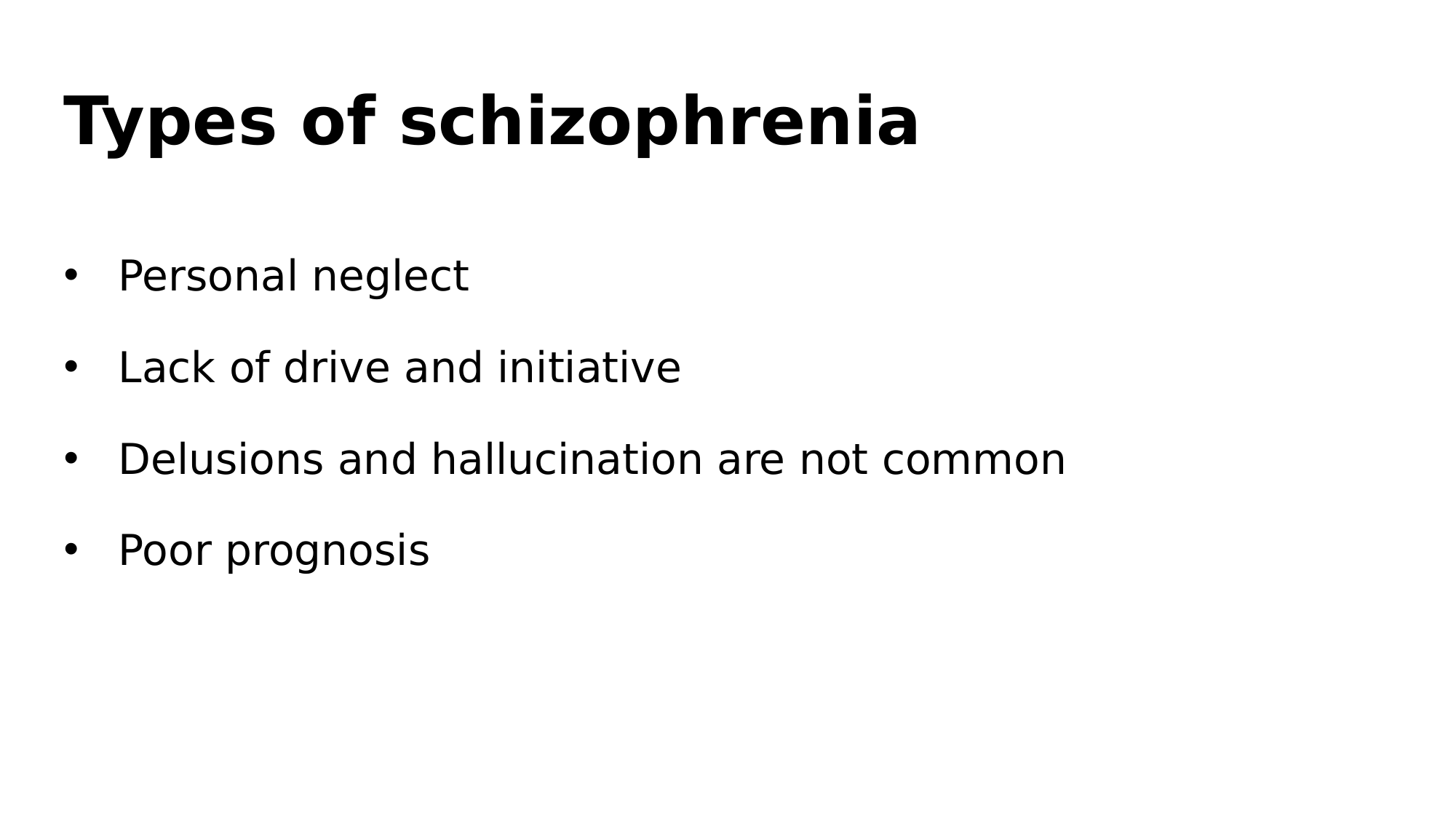

# Types of schizophrenia
Personal neglect
Lack of drive and initiative
Delusions and hallucination are not common
Poor prognosis